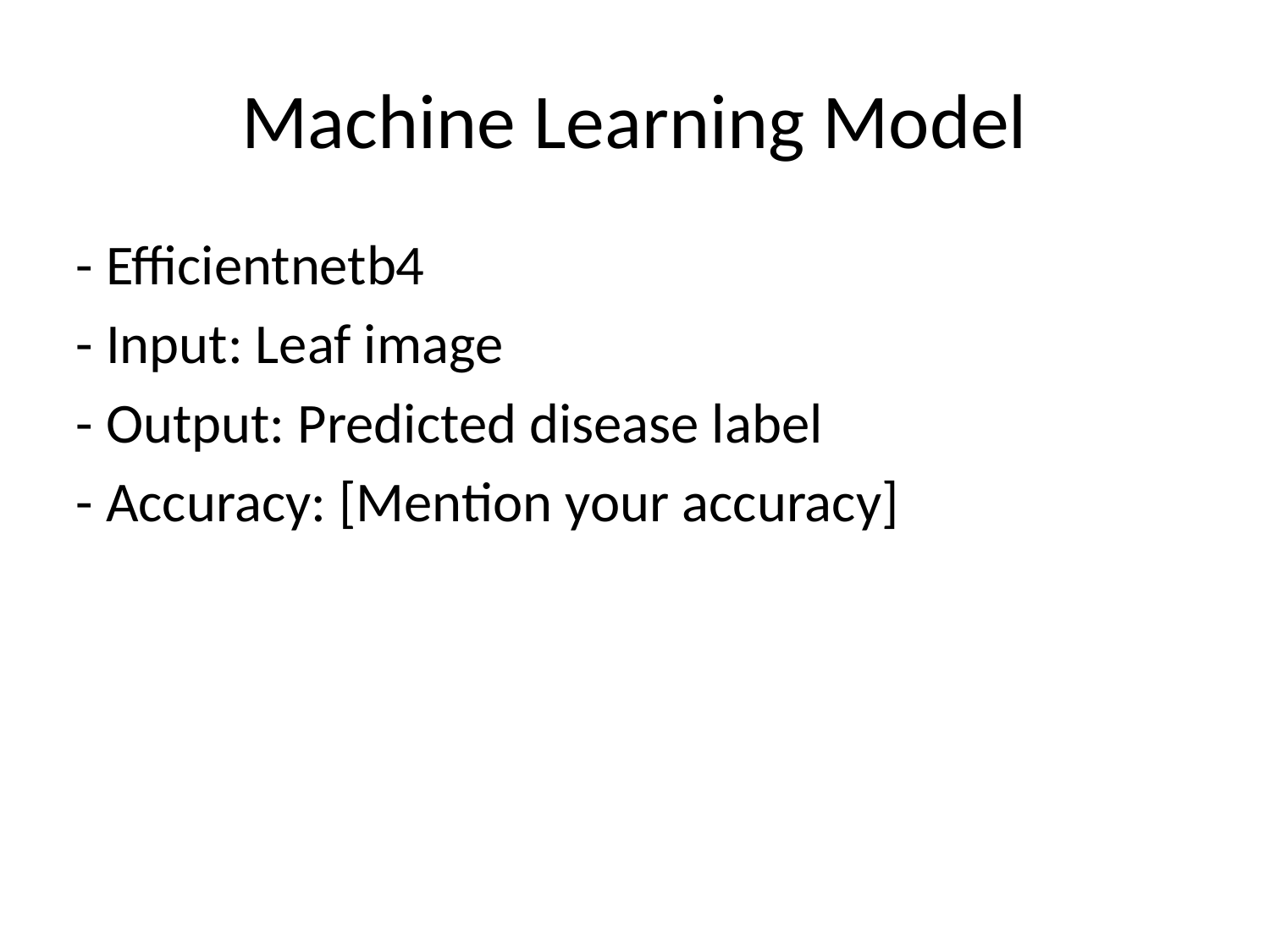

# Machine Learning Model
- Efficientnetb4
- Input: Leaf image
- Output: Predicted disease label
- Accuracy: [Mention your accuracy]